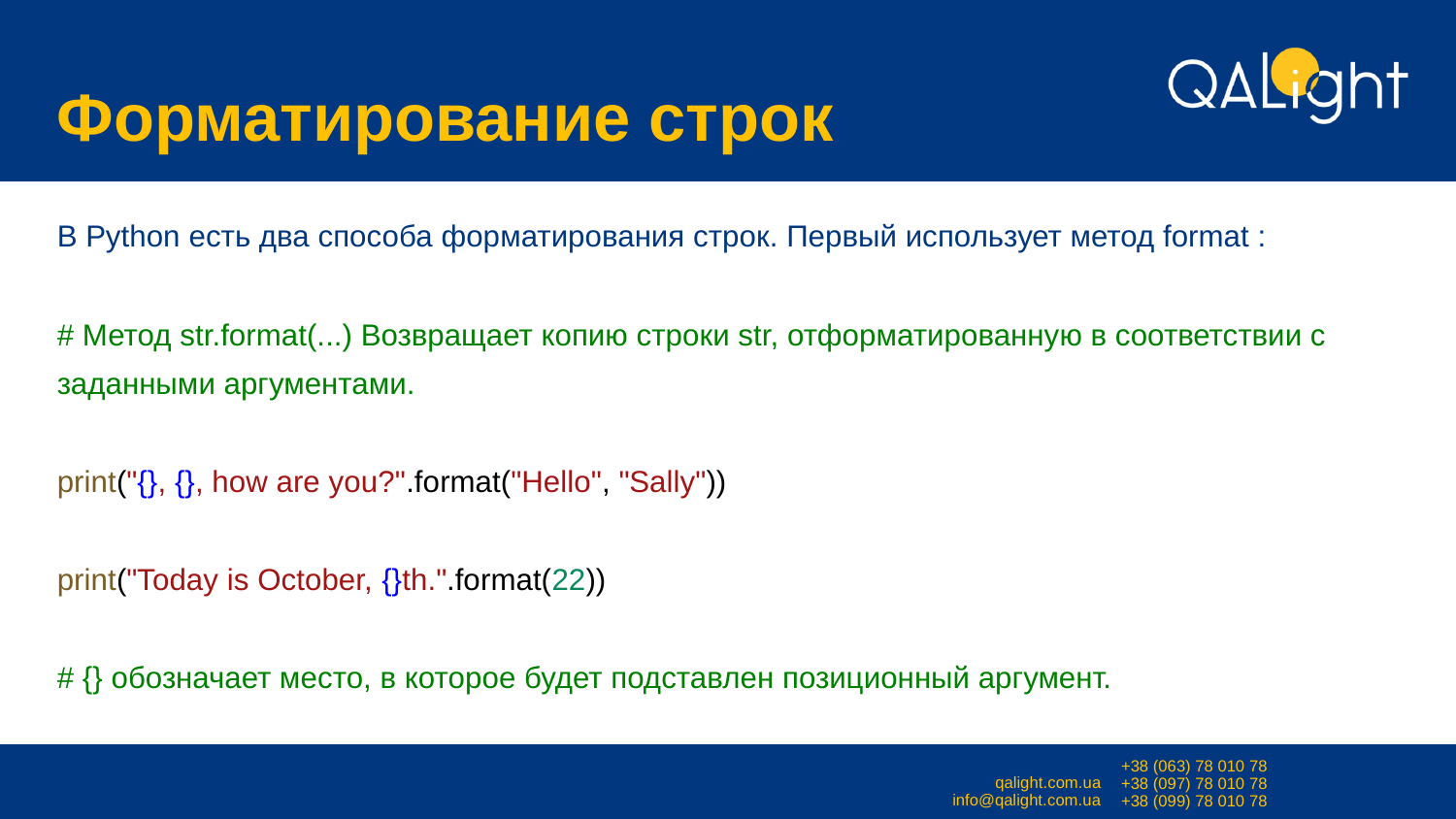

# Форматирование строк
В Python есть два способа форматирования строк. Первый использует метод format :

# Метод str.format(...) Возвращает копию строки str, отформатированную в соответствии с заданными аргументами.

print("{}, {}, how are you?".format("Hello", "Sally"))

print("Today is October, {}th.".format(22))

# {} обозначает место, в которое будет подставлен позиционный аргумент.